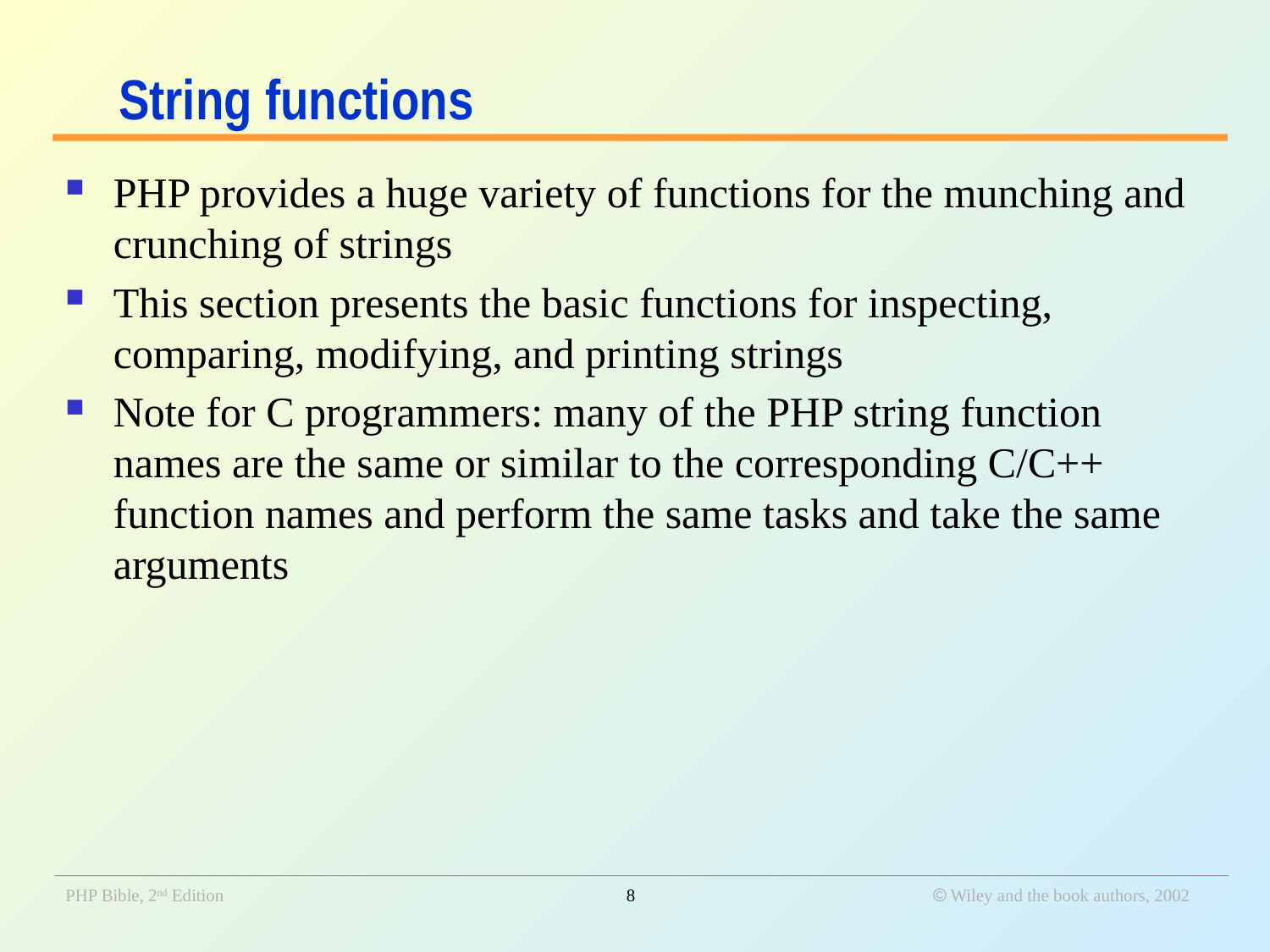

# String functions
PHP provides a huge variety of functions for the munching and crunching of strings
This section presents the basic functions for inspecting, comparing, modifying, and printing strings
Note for C programmers: many of the PHP string function names are the same or similar to the corresponding C/C++ function names and perform the same tasks and take the same arguments